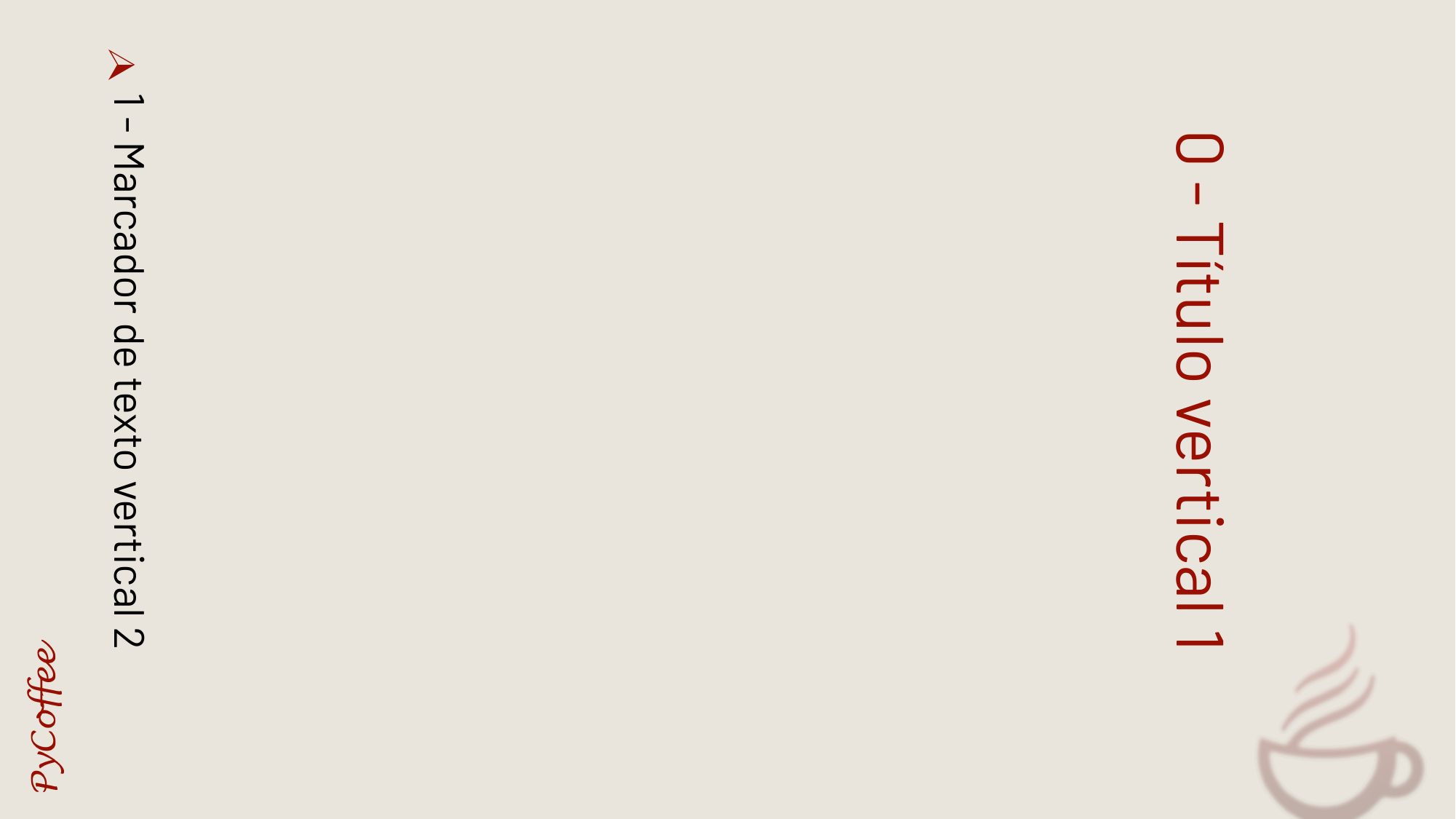

1 - Marcador de texto vertical 2
# 0 - Título vertical 1